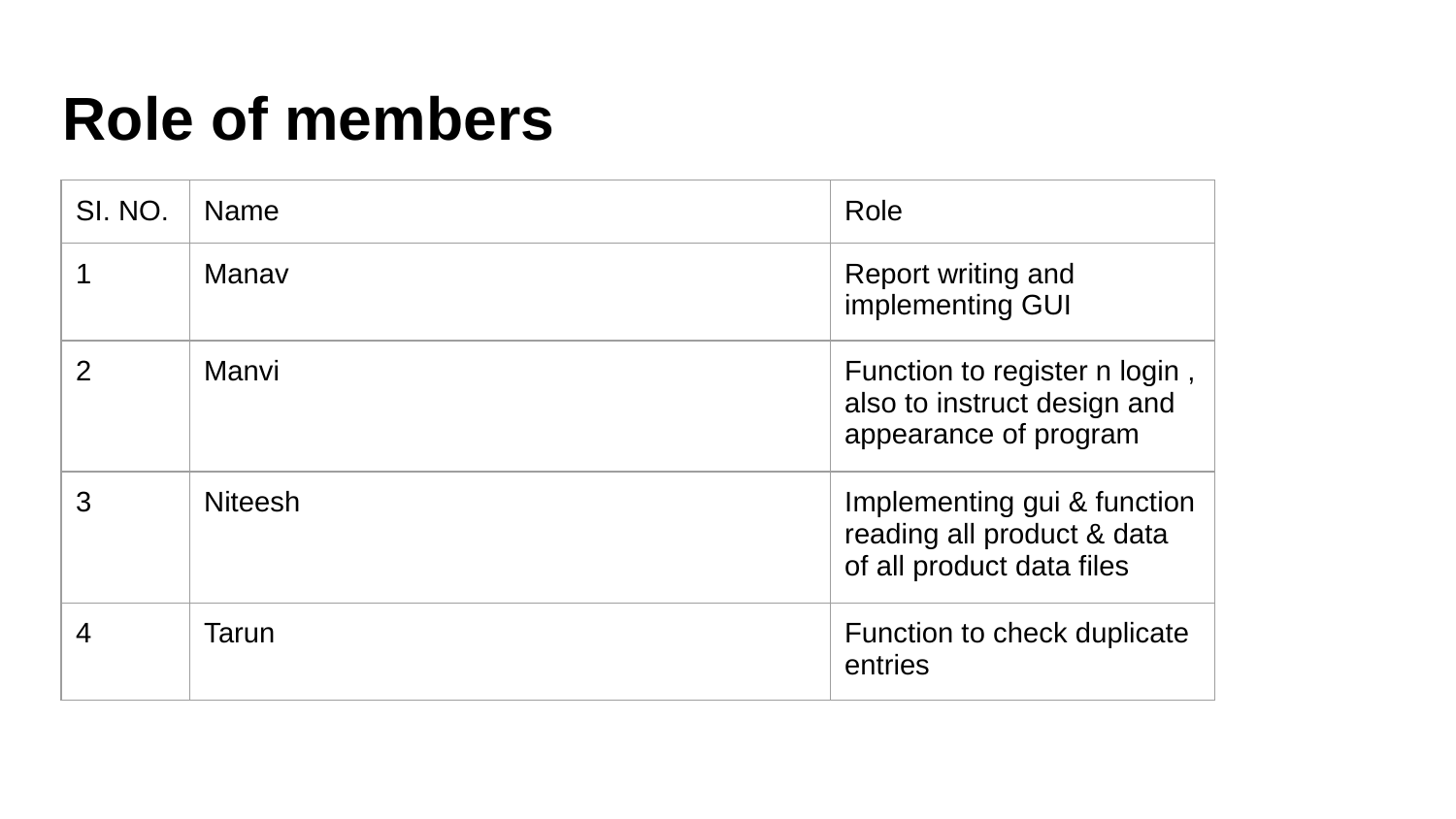

# Role of members
| SI. NO. | Name | Role |
| --- | --- | --- |
| 1 | Manav | Report writing and implementing GUI |
| 2 | Manvi | Function to register n login , also to instruct design and appearance of program |
| 3 | Niteesh | Implementing gui & function reading all product & data of all product data files |
| 4 | Tarun | Function to check duplicate entries |